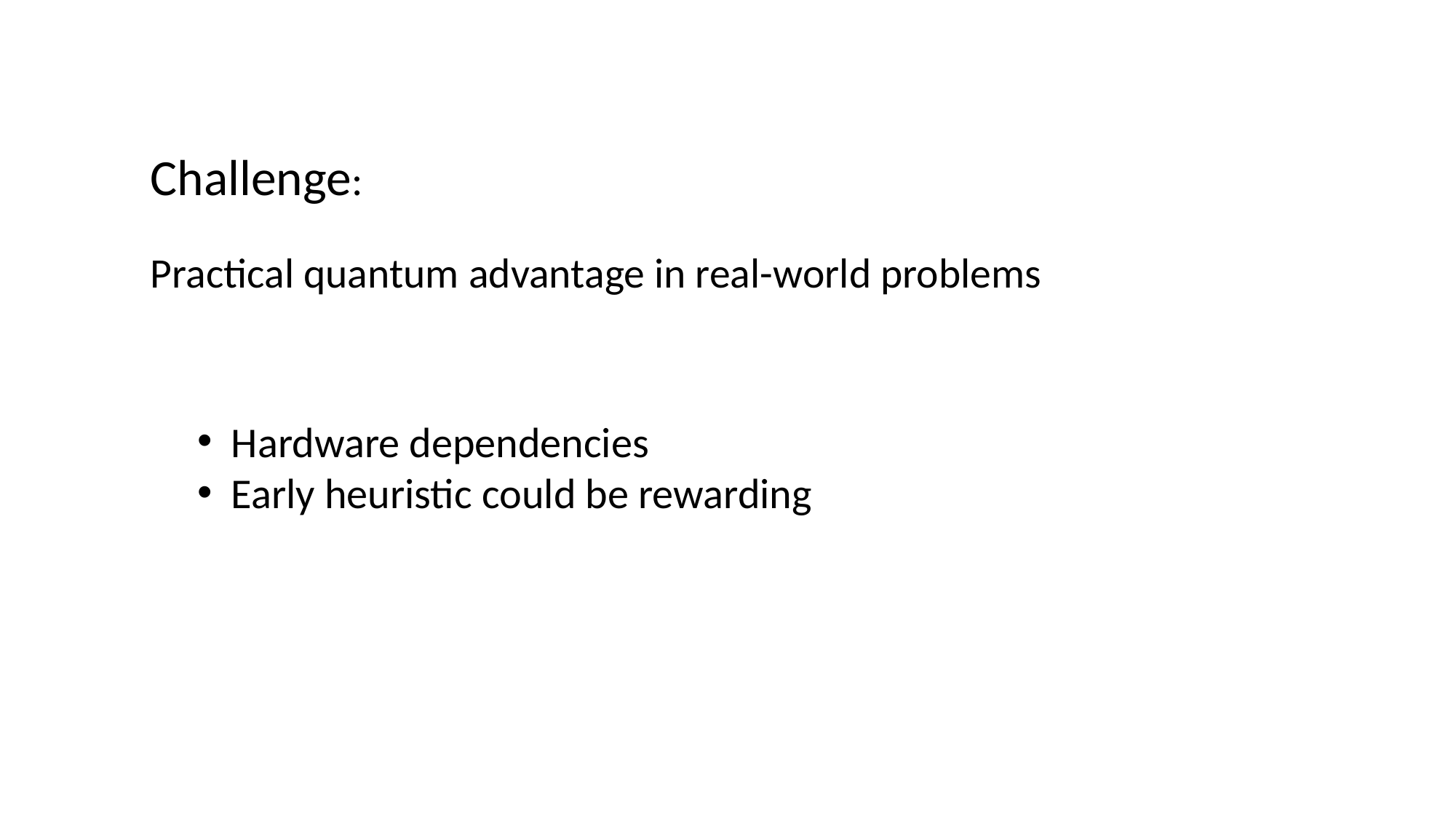

# Challenge: Practical quantum advantage in real-world problems
Hardware dependencies
Early heuristic could be rewarding